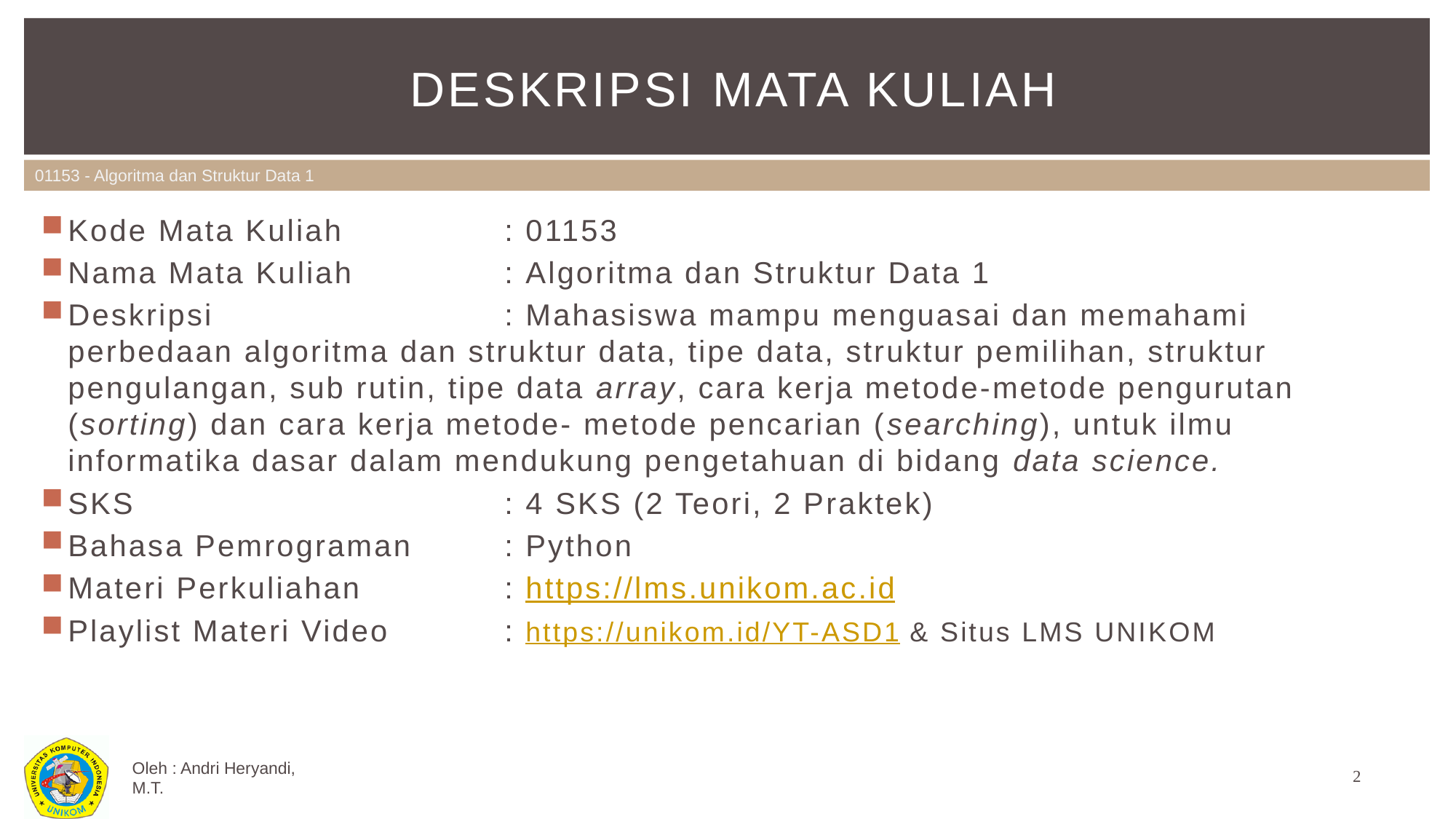

# Deskripsi mata kuliah
Kode Mata Kuliah		: 01153
Nama Mata Kuliah		: Algoritma dan Struktur Data 1
Deskripsi			: Mahasiswa mampu menguasai dan memahami perbedaan algoritma dan struktur data, tipe data, struktur pemilihan, struktur pengulangan, sub rutin, tipe data array, cara kerja metode-metode pengurutan (sorting) dan cara kerja metode- metode pencarian (searching), untuk ilmu informatika dasar dalam mendukung pengetahuan di bidang data science.
SKS				: 4 SKS (2 Teori, 2 Praktek)
Bahasa Pemrograman 	: Python
Materi Perkuliahan		: https://lms.unikom.ac.id
Playlist Materi Video 	: https://unikom.id/YT-ASD1 & Situs LMS UNIKOM

2
Oleh : Andri Heryandi, M.T.